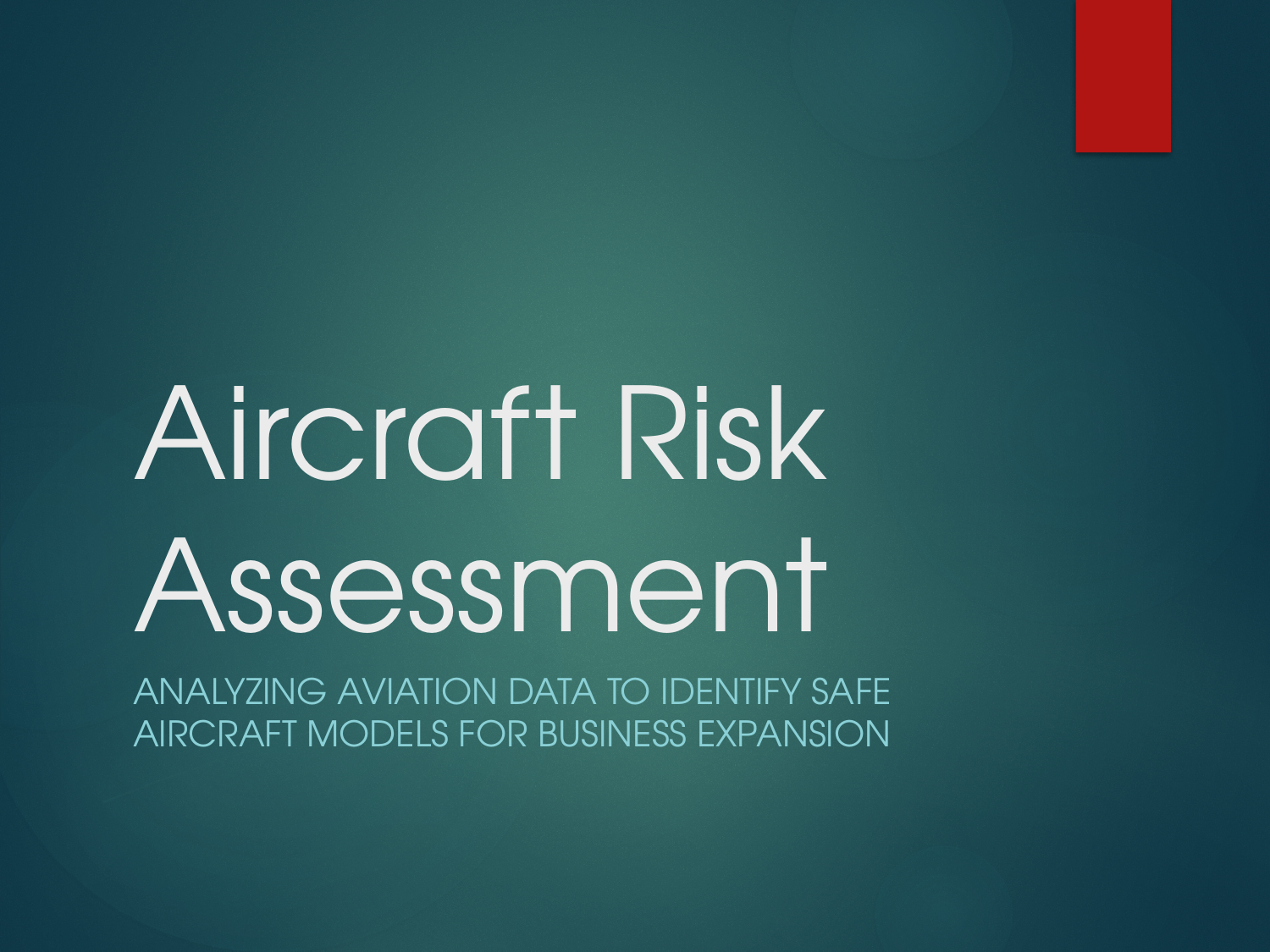

# Aircraft Risk Assessment
Analyzing Aviation Data to Identify Safe Aircraft Models for Business Expansion